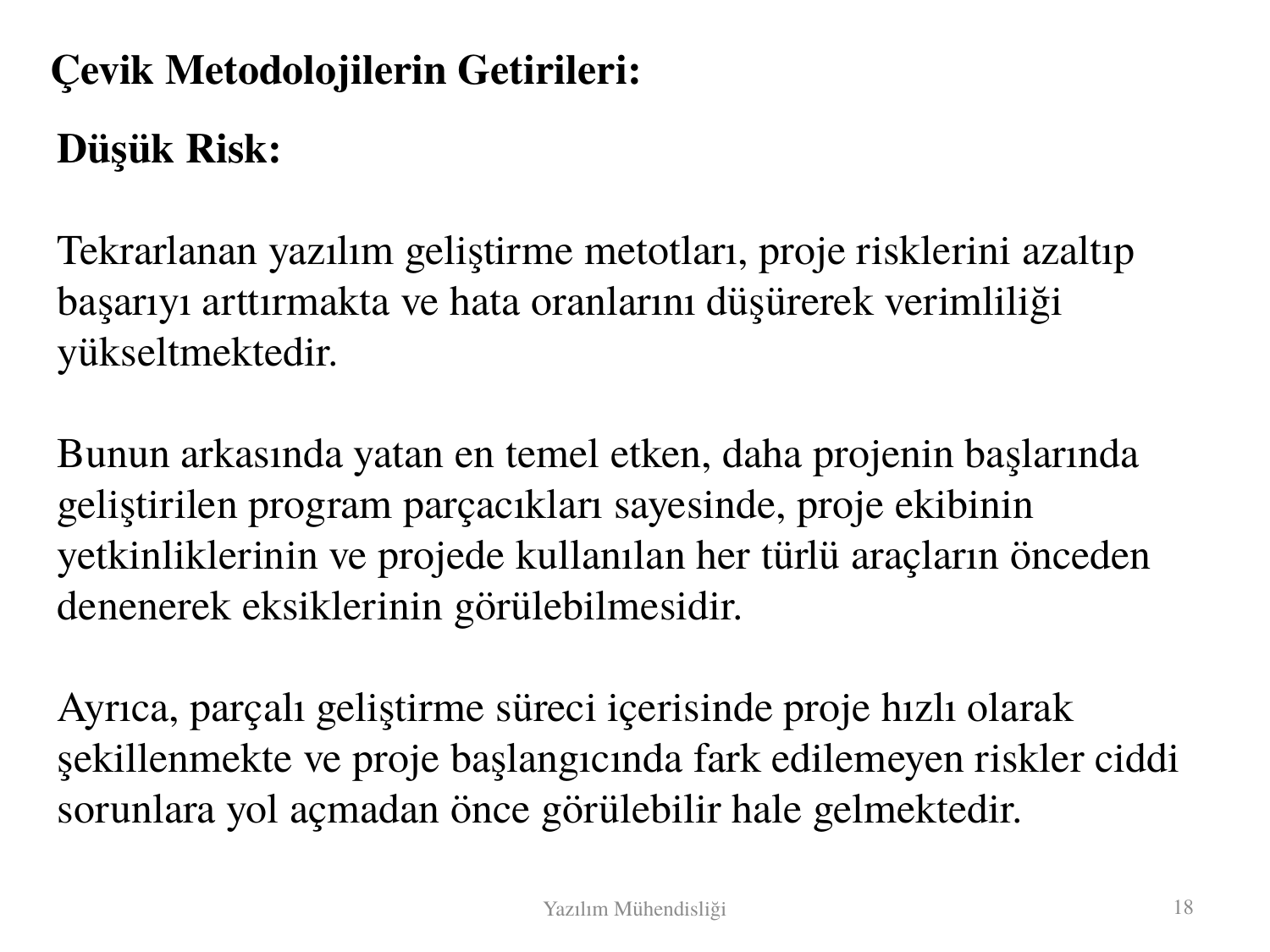

Çevik Metodolojilerin Getirileri:
Düşük Risk:

Tekrarlanan yazılım geliştirme metotları, proje risklerini azaltıp başarıyı arttırmakta ve hata oranlarını düşürerek verimliliği yükseltmektedir.

Bunun arkasında yatan en temel etken, daha projenin başlarında geliştirilen program parçacıkları sayesinde, proje ekibinin yetkinliklerinin ve projede kullanılan her türlü araçların önceden denenerek eksiklerinin görülebilmesidir.

Ayrıca, parçalı geliştirme süreci içerisinde proje hızlı olarak şekillenmekte ve proje başlangıcında fark edilemeyen riskler ciddi sorunlara yol açmadan önce görülebilir hale gelmektedir.
Yazılım Mühendisliği
18